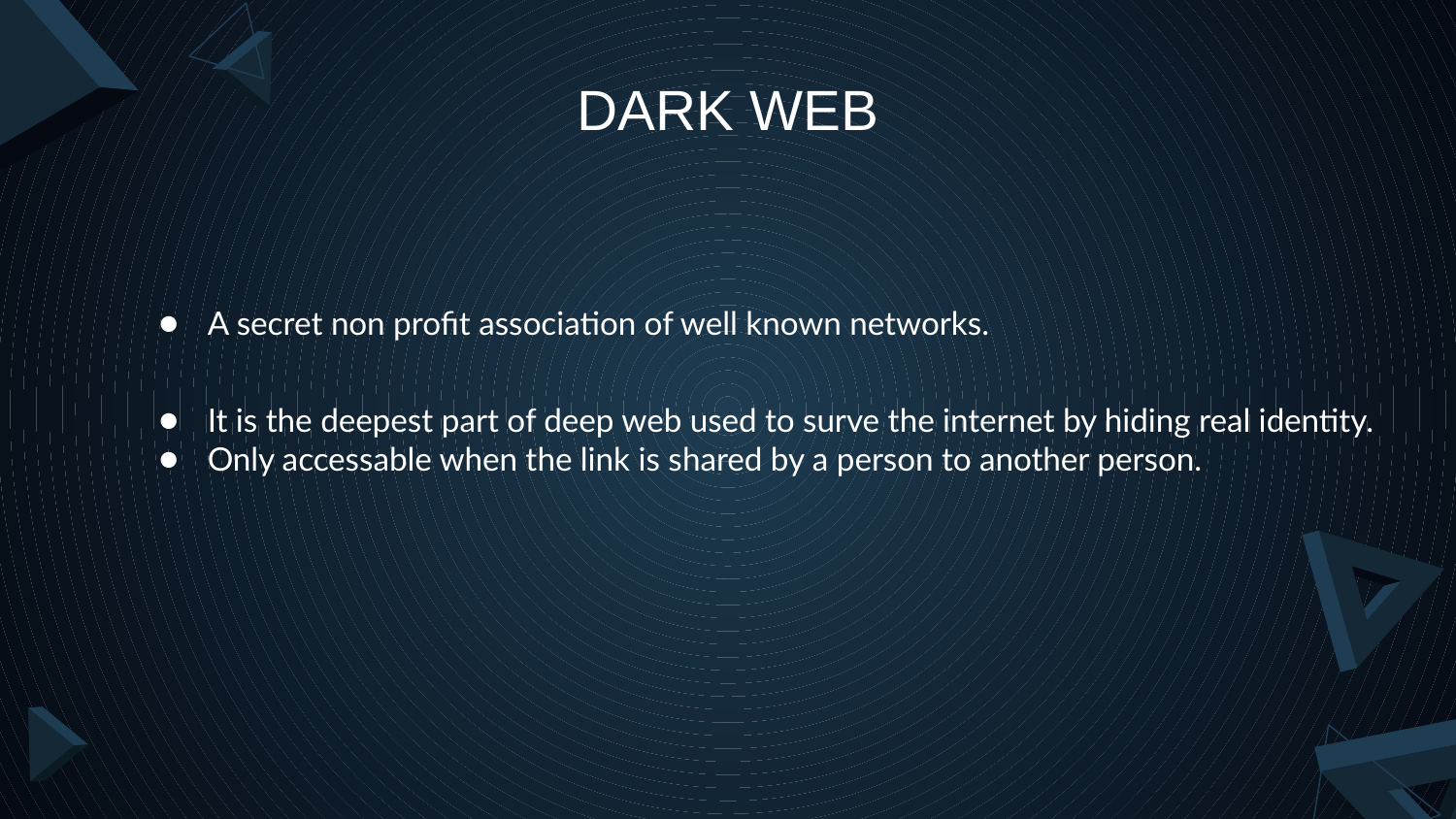

# DARK WEB
A secret non profit association of well known networks.
It is the deepest part of deep web used to surve the internet by hiding real identity.
Only accessable when the link is shared by a person to another person.